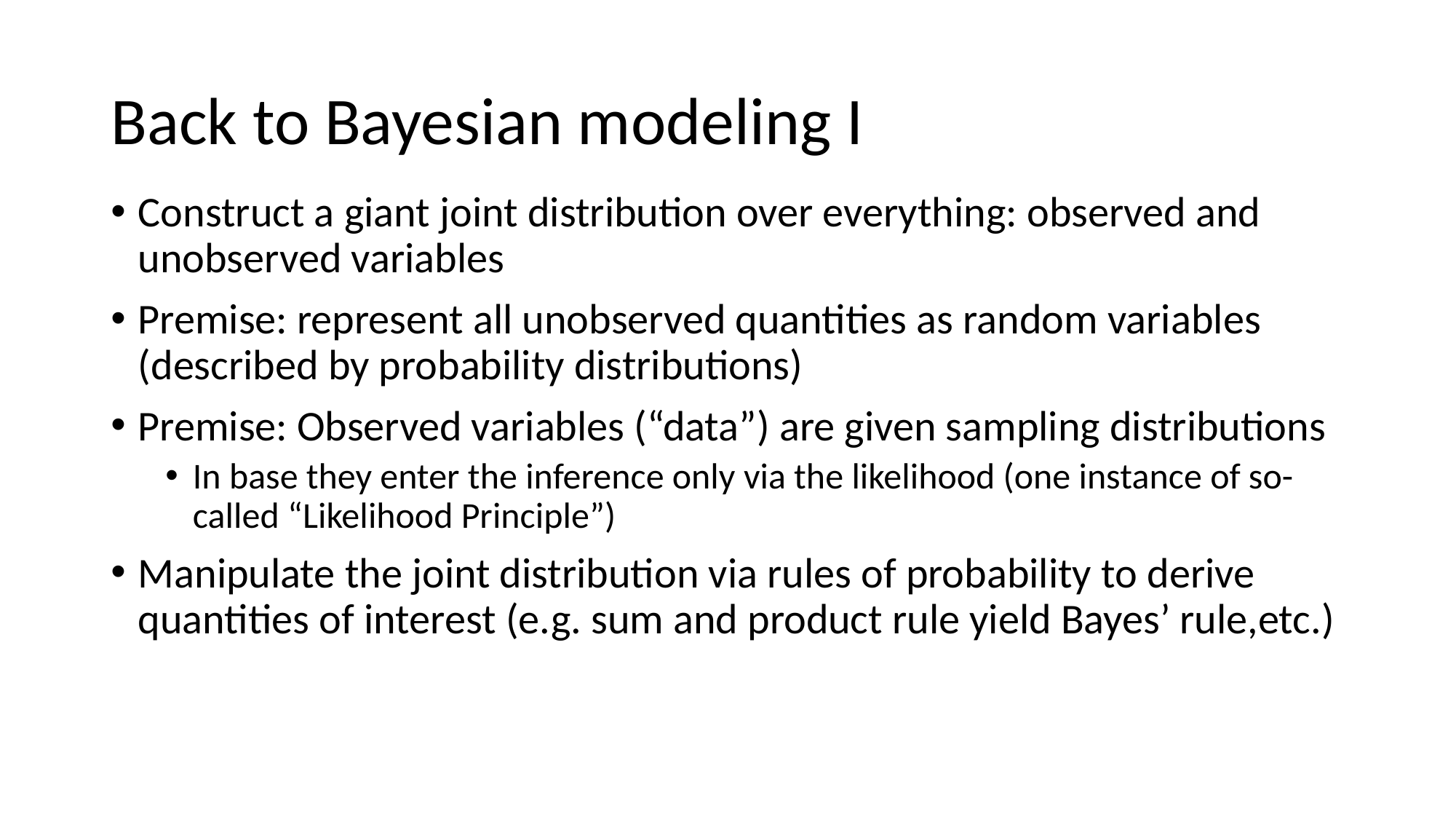

# Back to Bayesian modeling I
Construct a giant joint distribution over everything: observed and unobserved variables
Premise: represent all unobserved quantities as random variables (described by probability distributions)
Premise: Observed variables (“data”) are given sampling distributions
In base they enter the inference only via the likelihood (one instance of so-called “Likelihood Principle”)
Manipulate the joint distribution via rules of probability to derive quantities of interest (e.g. sum and product rule yield Bayes’ rule,etc.)